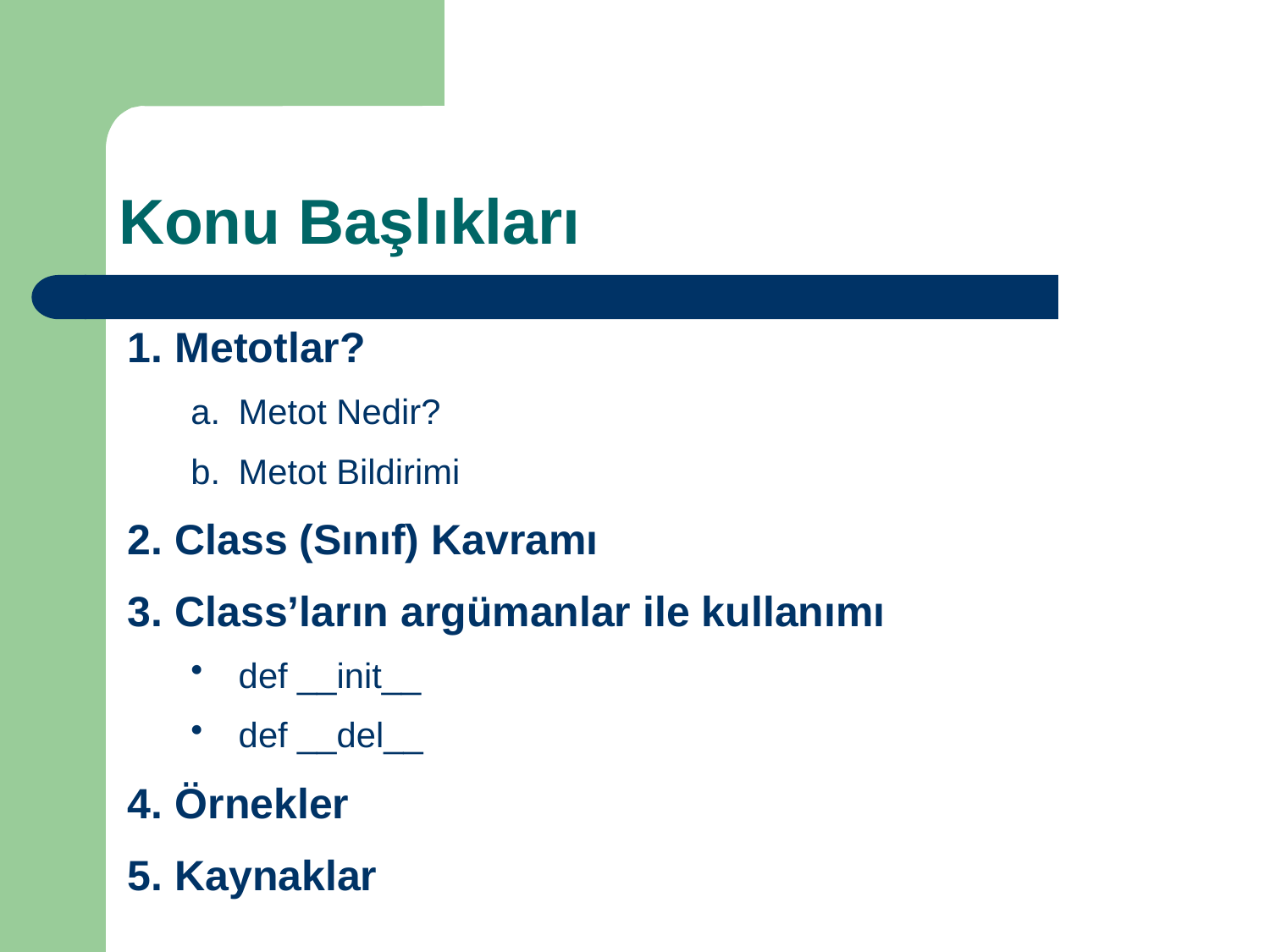

# Konu Başlıkları
Metotlar?
Metot Nedir?
Metot Bildirimi
Class (Sınıf) Kavramı
Class’ların argümanlar ile kullanımı
def __init__
def __del__
Örnekler
Kaynaklar